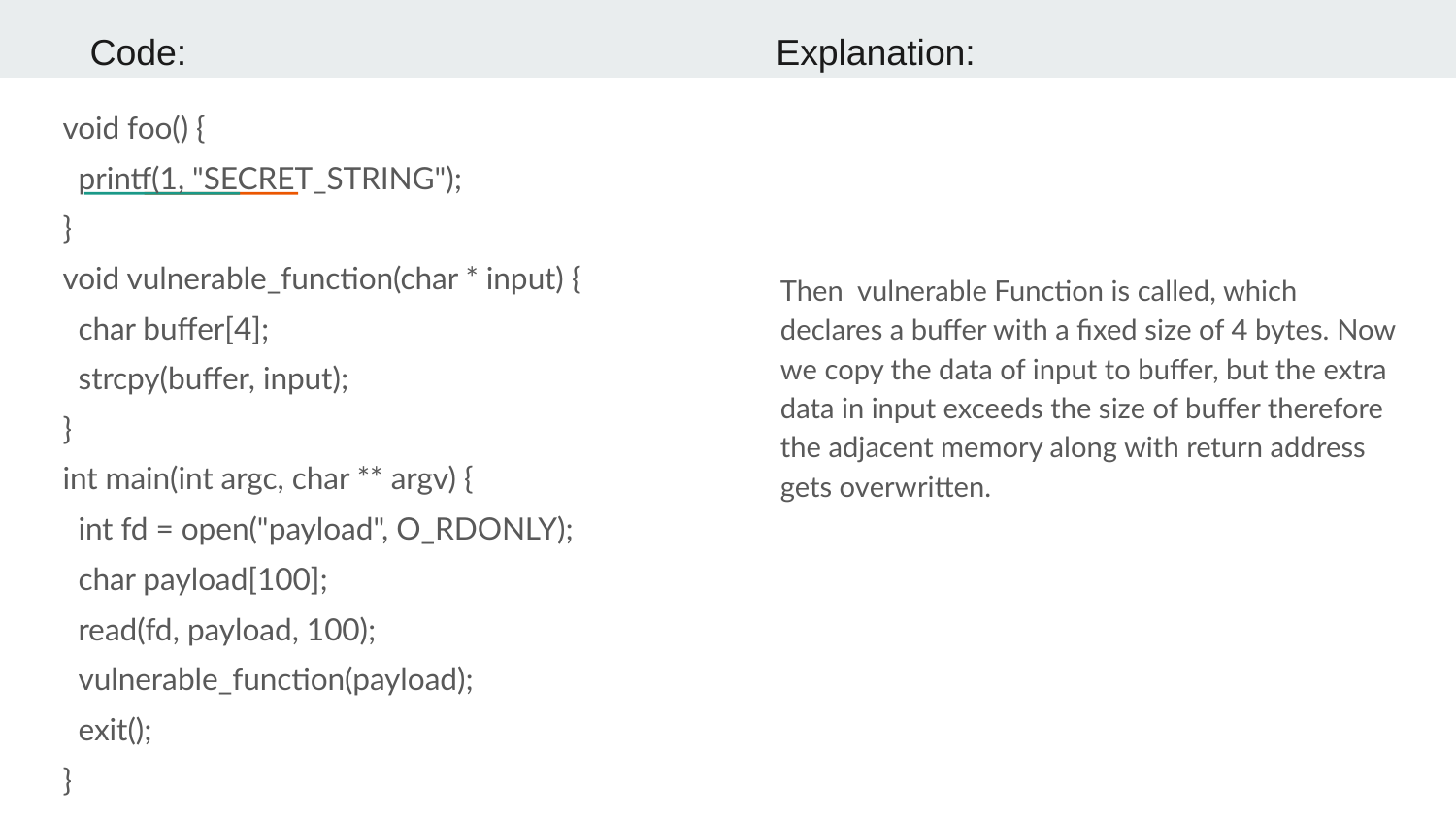

Code:                                                          Explanation:
void foo() {
  printf(1, "SECRET_STRING");
}
void vulnerable_function(char * input) {
  char buffer[4];
  strcpy(buffer, input);
}
int main(int argc, char ** argv) {
  int fd = open("payload", O_RDONLY);
  char payload[100];
  read(fd, payload, 100);
  vulnerable_function(payload);
  exit();
}

Then  vulnerable Function is called, which declares a buffer with a fixed size of 4 bytes. Now we copy the data of input to buffer, but the extra data in input exceeds the size of buffer therefore the adjacent memory along with return address gets overwritten.